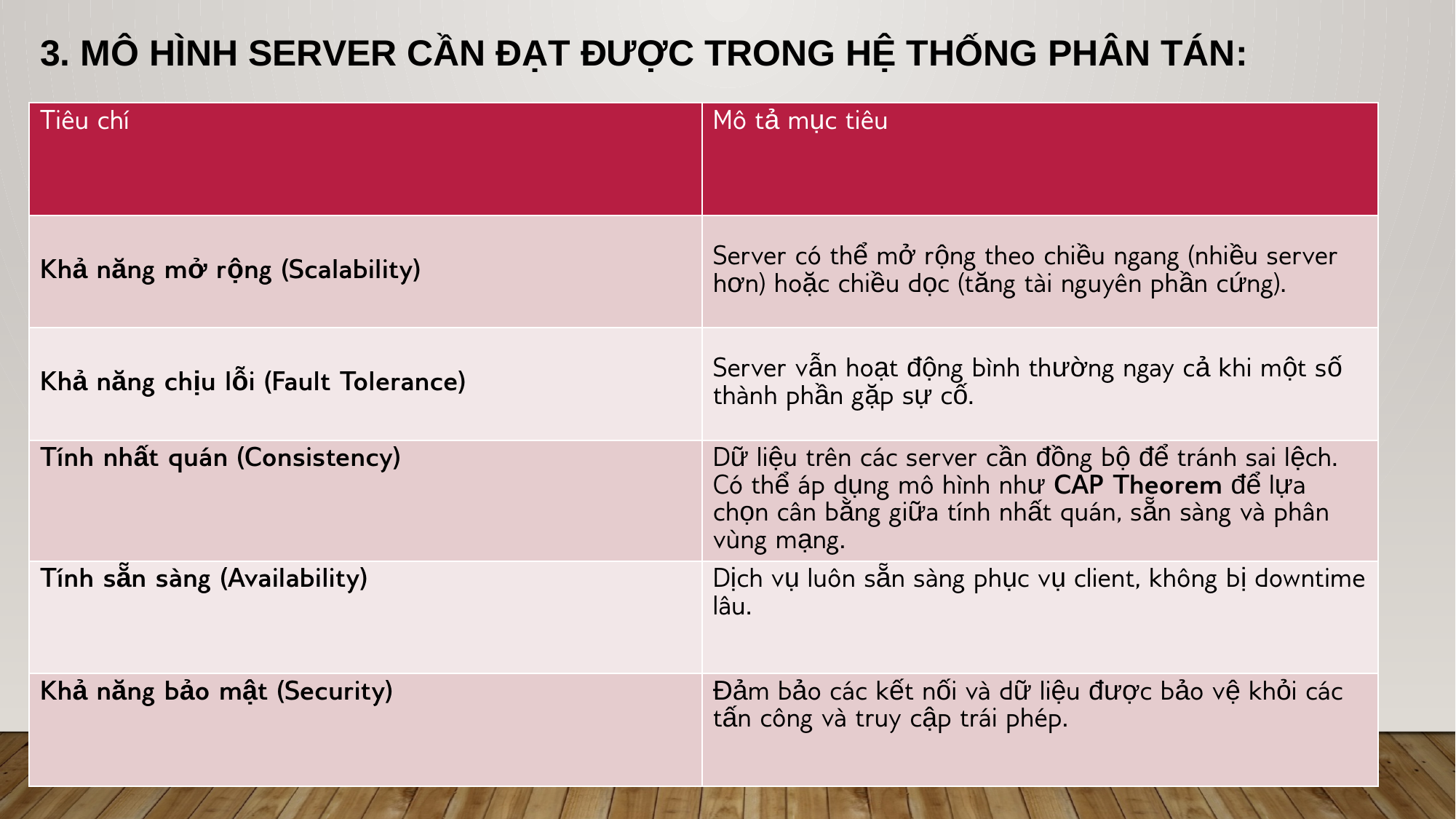

3. Mô hình server cần đạt được trong hệ thống phân tán:
| Tiêu chí | Mô tả mục tiêu |
| --- | --- |
| Khả năng mở rộng (Scalability) | Server có thể mở rộng theo chiều ngang (nhiều server hơn) hoặc chiều dọc (tăng tài nguyên phần cứng). |
| Khả năng chịu lỗi (Fault Tolerance) | Server vẫn hoạt động bình thường ngay cả khi một số thành phần gặp sự cố. |
| Tính nhất quán (Consistency) | Dữ liệu trên các server cần đồng bộ để tránh sai lệch. Có thể áp dụng mô hình như CAP Theorem để lựa chọn cân bằng giữa tính nhất quán, sẵn sàng và phân vùng mạng. |
| Tính sẵn sàng (Availability) | Dịch vụ luôn sẵn sàng phục vụ client, không bị downtime lâu. |
| Khả năng bảo mật (Security) | Đảm bảo các kết nối và dữ liệu được bảo vệ khỏi các tấn công và truy cập trái phép. |